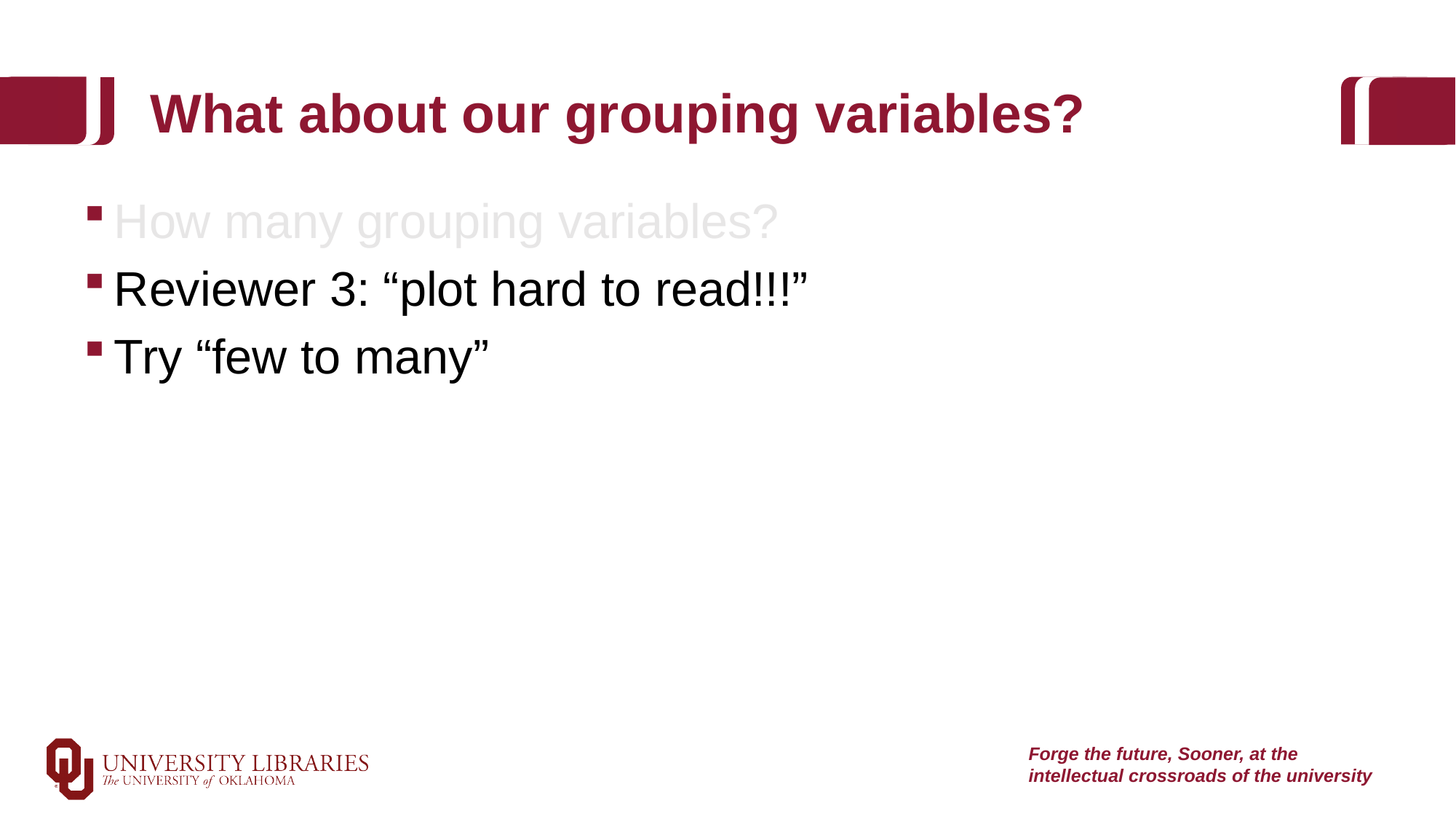

# What about our grouping variables?
How many grouping variables?
Reviewer 3: “plot hard to read!!!”
Try “few to many”